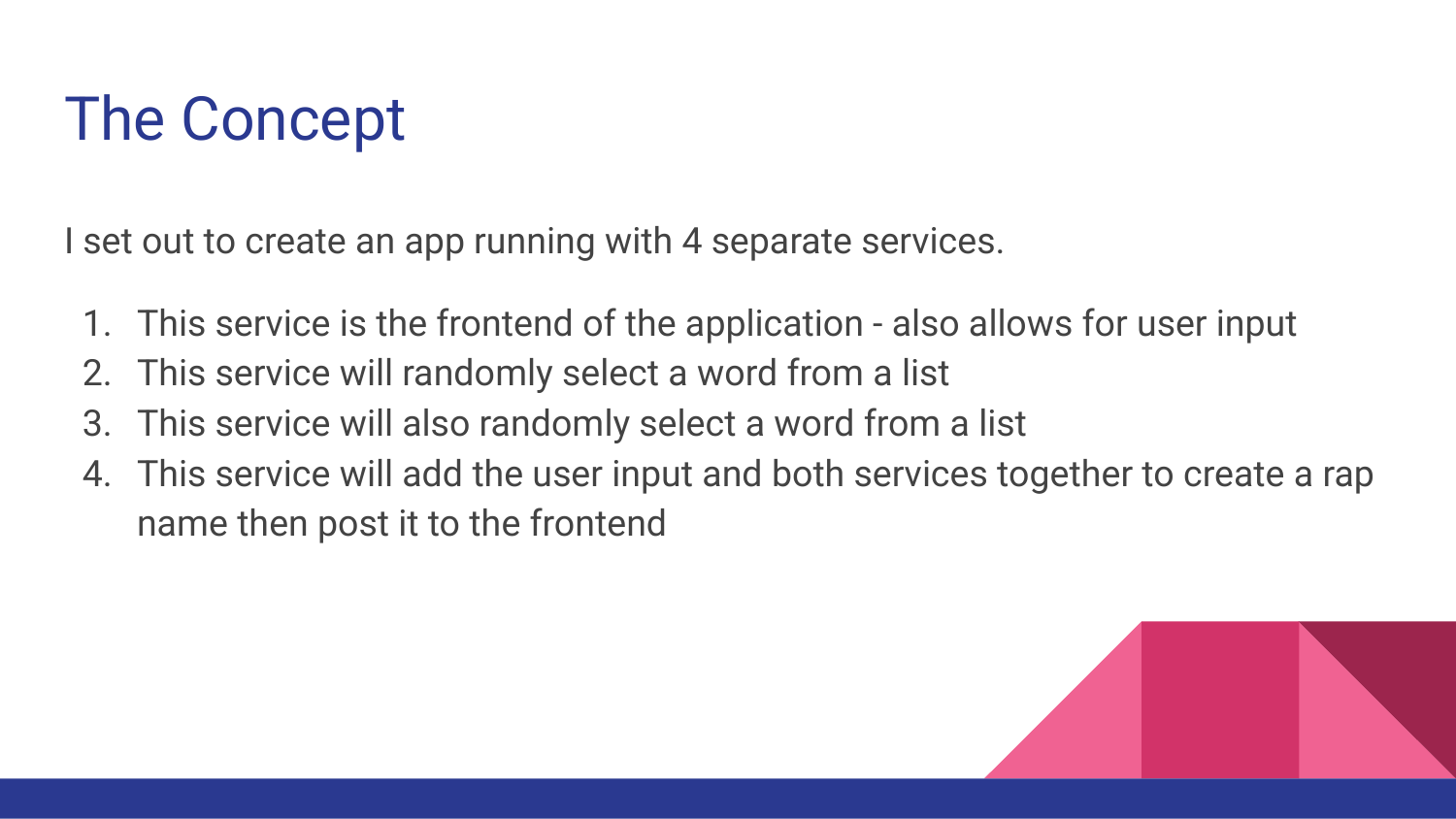

# The Concept
I set out to create an app running with 4 separate services.
This service is the frontend of the application - also allows for user input
This service will randomly select a word from a list
This service will also randomly select a word from a list
This service will add the user input and both services together to create a rap name then post it to the frontend